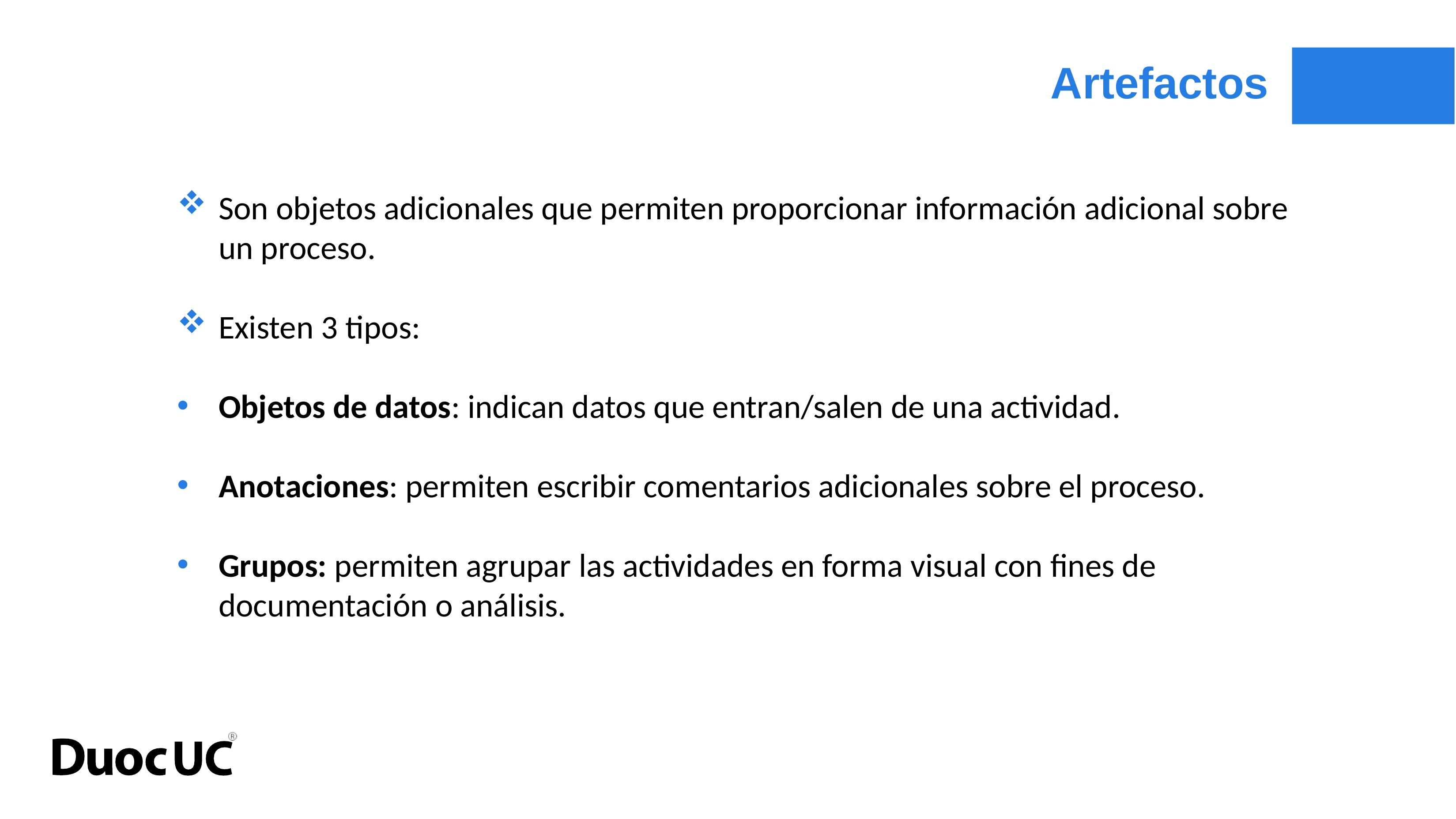

Artefactos
Son objetos adicionales que permiten proporcionar información adicional sobre un proceso.

Existen 3 tipos:

Objetos de datos: indican datos que entran/salen de una actividad.

Anotaciones: permiten escribir comentarios adicionales sobre el proceso.

Grupos: permiten agrupar las actividades en forma visual con fines de documentación o análisis.